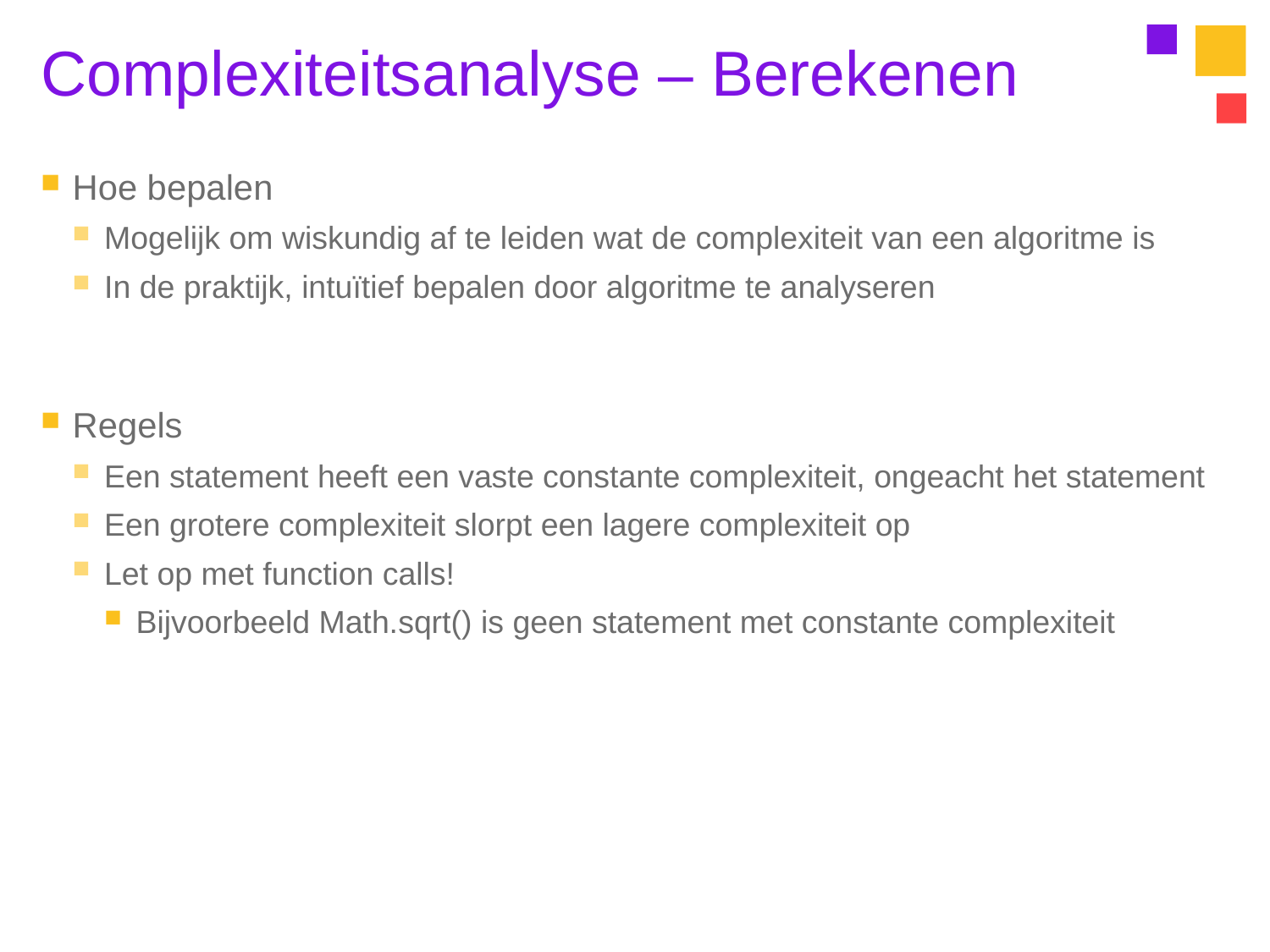

# Complexiteitsanalyse – Berekenen
Hoe bepalen
Mogelijk om wiskundig af te leiden wat de complexiteit van een algoritme is
In de praktijk, intuïtief bepalen door algoritme te analyseren

Regels
Een statement heeft een vaste constante complexiteit, ongeacht het statement
Een grotere complexiteit slorpt een lagere complexiteit op
Let op met function calls!
Bijvoorbeeld Math.sqrt() is geen statement met constante complexiteit